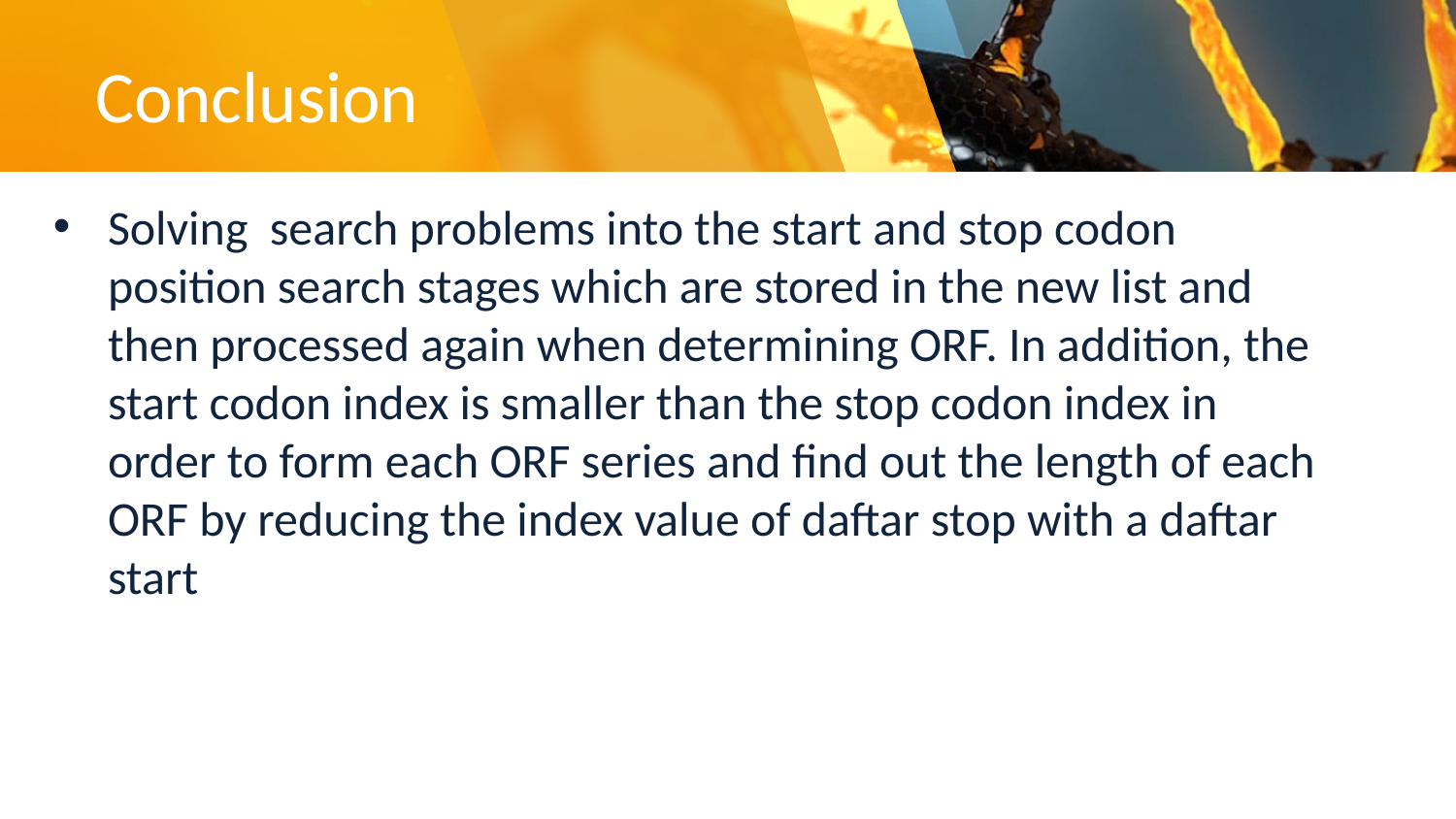

# Conclusion
Solving  search problems into the start and stop codon position search stages which are stored in the new list and then processed again when determining ORF. In addition, the start codon index is smaller than the stop codon index in order to form each ORF series and find out the length of each ORF by reducing the index value of daftar stop with a daftar start